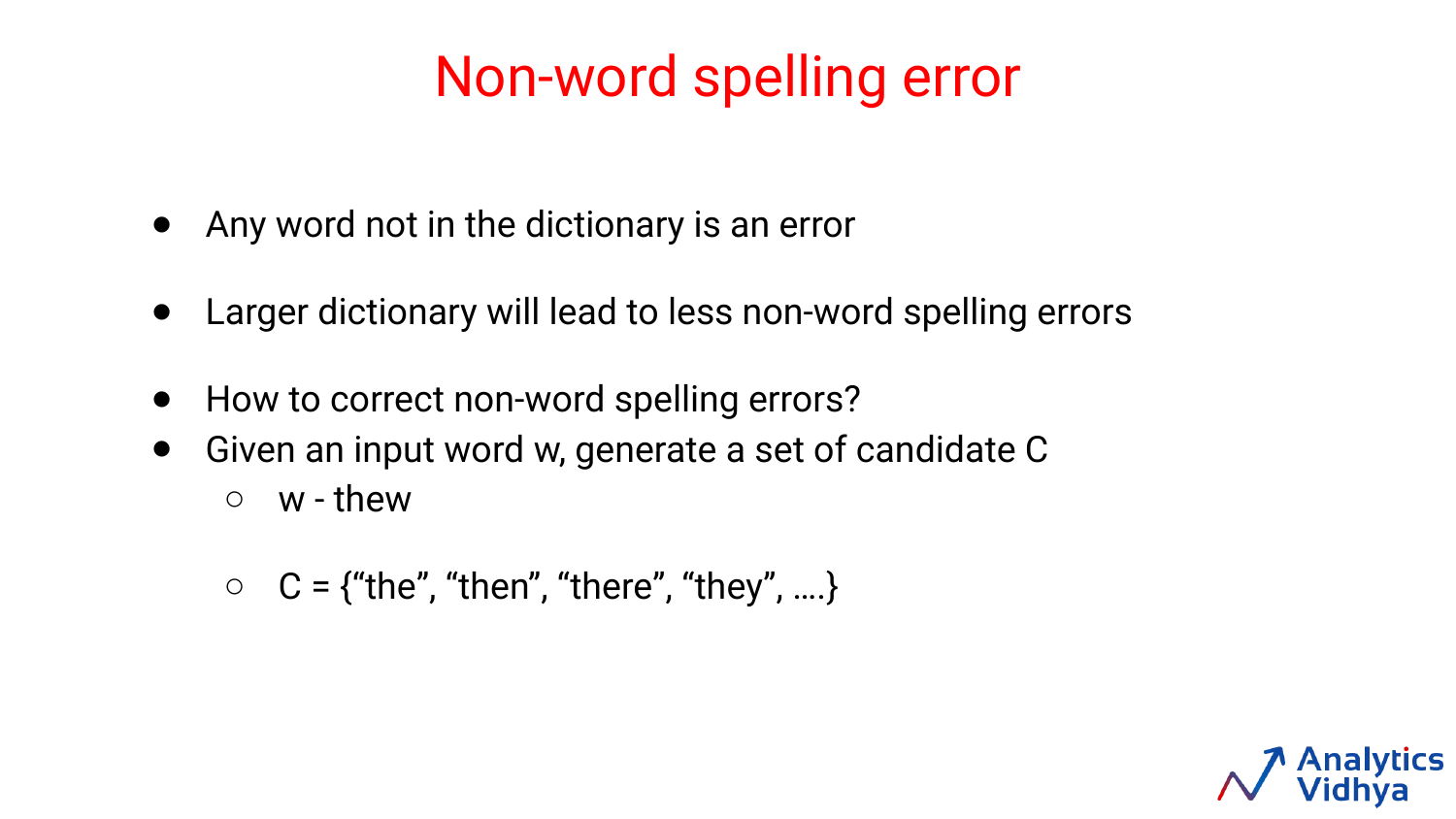

Non-word spelling error
Any word not in the dictionary is an error
Larger dictionary will lead to less non-word spelling errors
How to correct non-word spelling errors?
Given an input word w, generate a set of candidate C
w - thew
C = {“the”, “then”, “there”, “they”, ….}